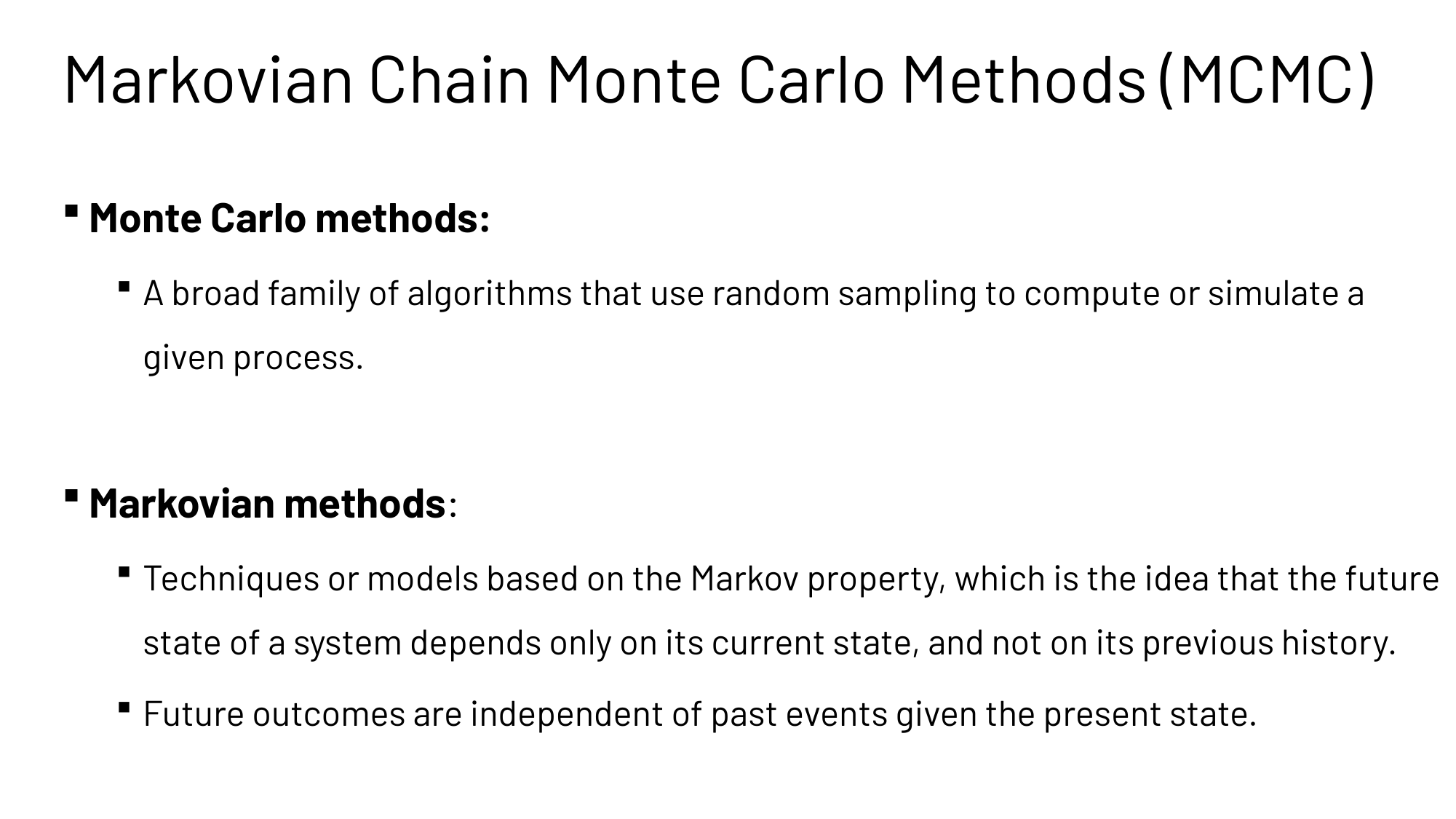

# Markovian Chain Monte Carlo Methods (MCMC)
Monte Carlo methods:
A broad family of algorithms that use random sampling to compute or simulate a given process.

Markovian methods:
Techniques or models based on the Markov property, which is the idea that the future state of a system depends only on its current state, and not on its previous history.
Future outcomes are independent of past events given the present state.